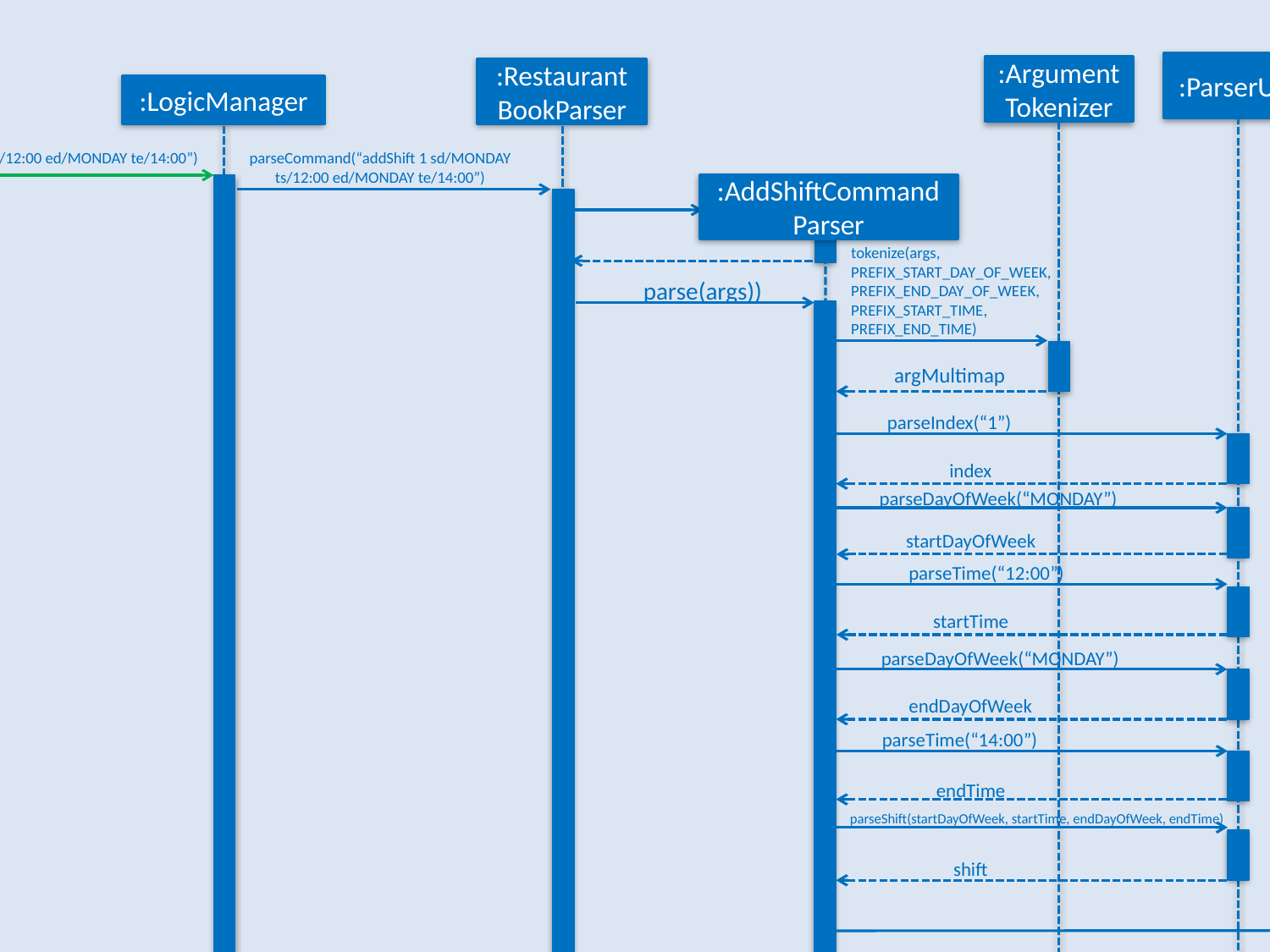

Logic
Model
:ParserUtil
:ArgumentTokenizer
:Restaurant
BookParser
:LogicManager
execute(“addShift 1 sd/MONDAY ts/12:00 ed/MONDAY te/14:00”)
parseCommand(“addShift 1 sd/MONDAY ts/12:00 ed/MONDAY te/14:00”)

:AddShiftCommandParser

tokenize(args, PREFIX_START_DAY_OF_WEEK, PREFIX_END_DAY_OF_WEEK, PREFIX_START_TIME, PREFIX_END_TIME)
parse(args))

argMultimap
parseIndex(“1”)

index
parseDayOfWeek(“MONDAY”)

startDayOfWeek
parseTime(“12:00”)

startTime
parseDayOfWeek(“MONDAY”)

endDayOfWeek
parseTime(“14:00”)

endTime
parseShift(startDayOfWeek, startTime, endDayOfWeek, endTime)

shift
c:AddShiftCommand

c
c
c

: Model
createStaffWithShiftAdded(
staffToAddShift, shiftToAdd)
execute()

setStaff(staffToAddShift, staffWithShiftAdded)

updateFilteredStaffList(PREDICATE_SHOW_ALL_STAFF)

commitRestaurantBook()

result
result